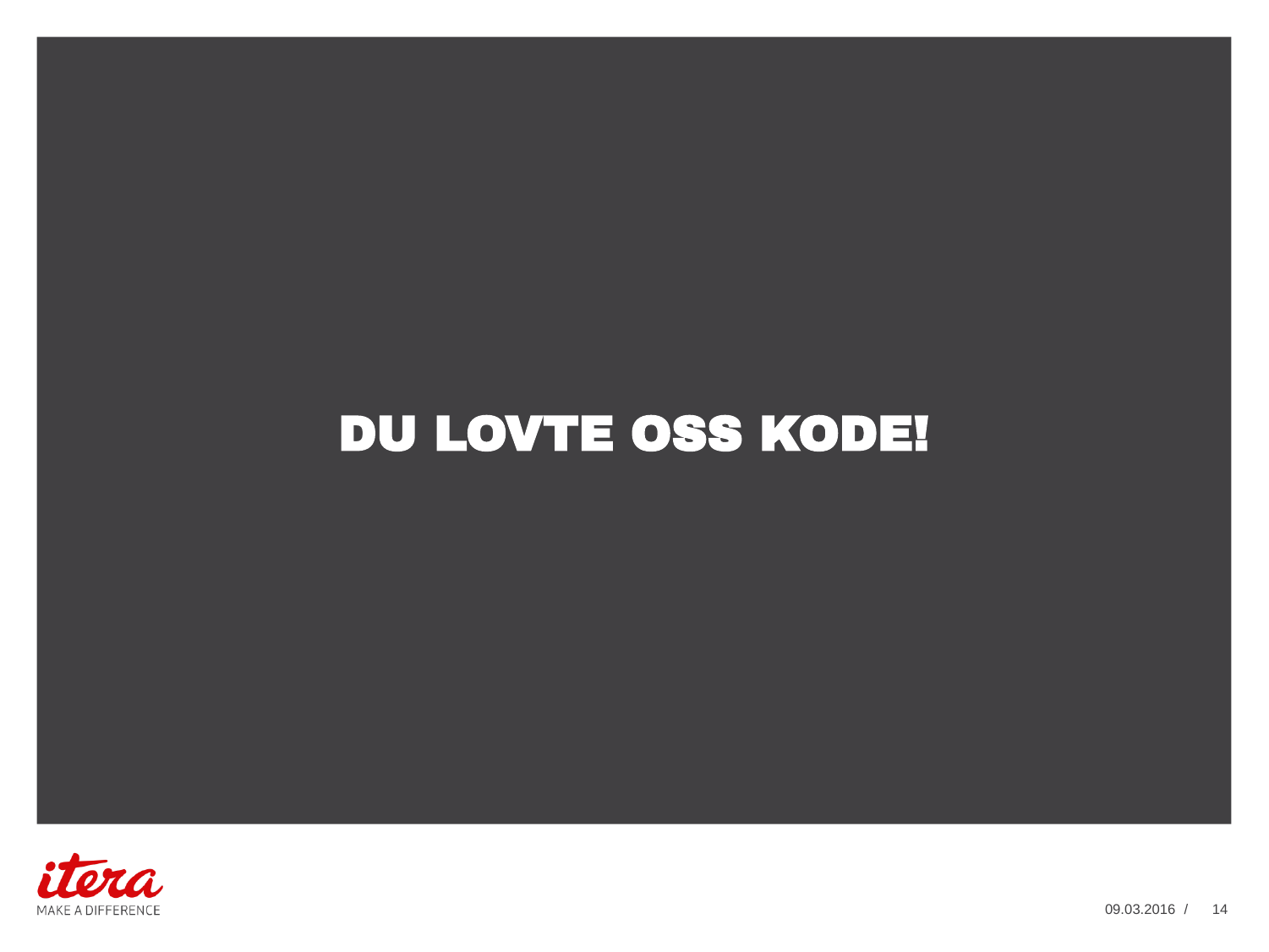

# DU lovte oss kode!
09.03.2016
/      14